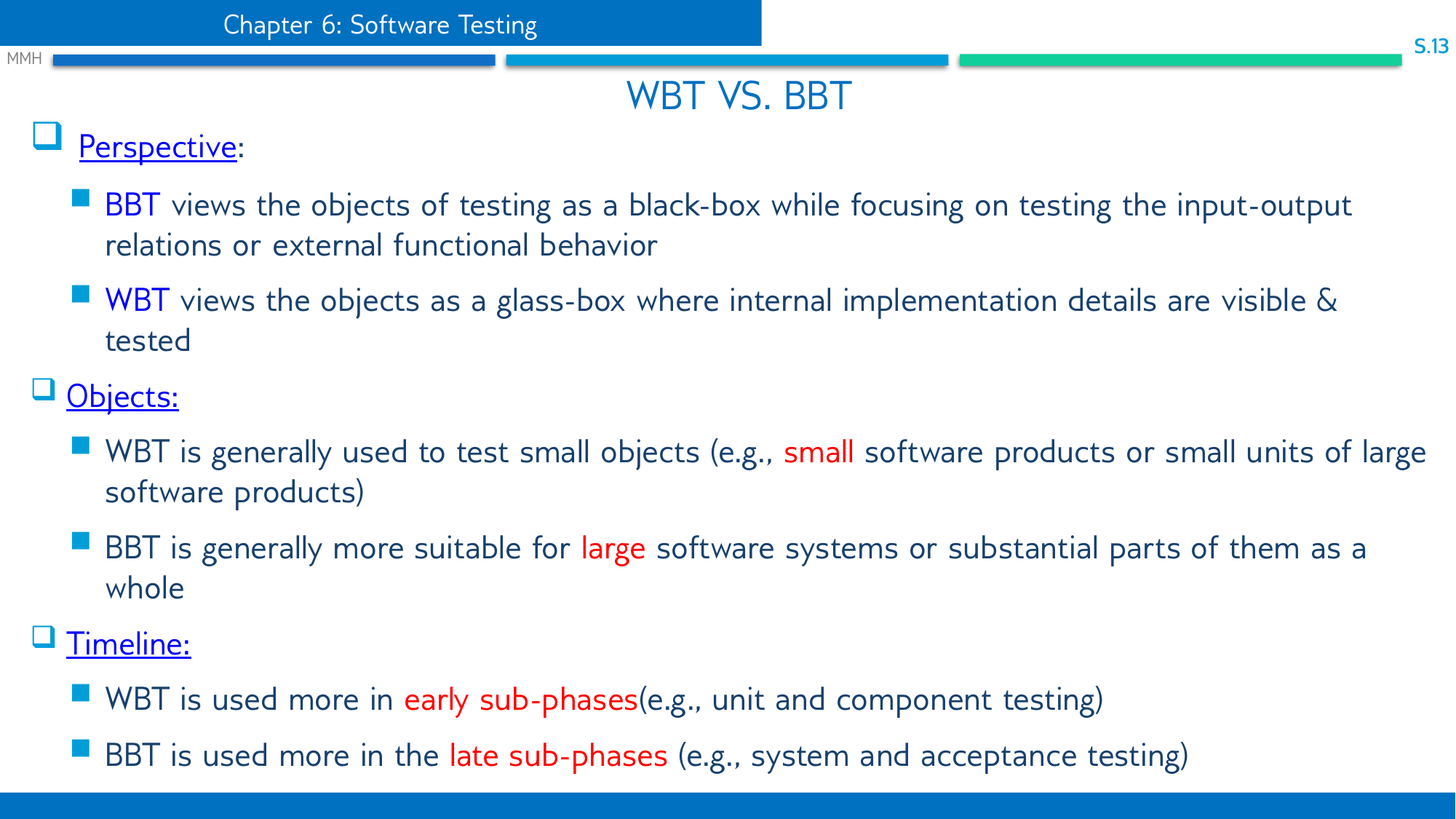

Chapter 6: Software Testing
 S.13
  MMH
WBT vs. BBT
 Perspective:
BBT views the objects of testing as a black-box while focusing on testing the input-output relations or external functional behavior
WBT views the objects as a glass-box where internal implementation details are visible & tested
Objects:
WBT is generally used to test small objects (e.g., small software products or small units of large software products)
BBT is generally more suitable for large software systems or substantial parts of them as a whole
Timeline:
WBT is used more in early sub-phases(e.g., unit and component testing)
BBT is used more in the late sub-phases (e.g., system and acceptance testing)